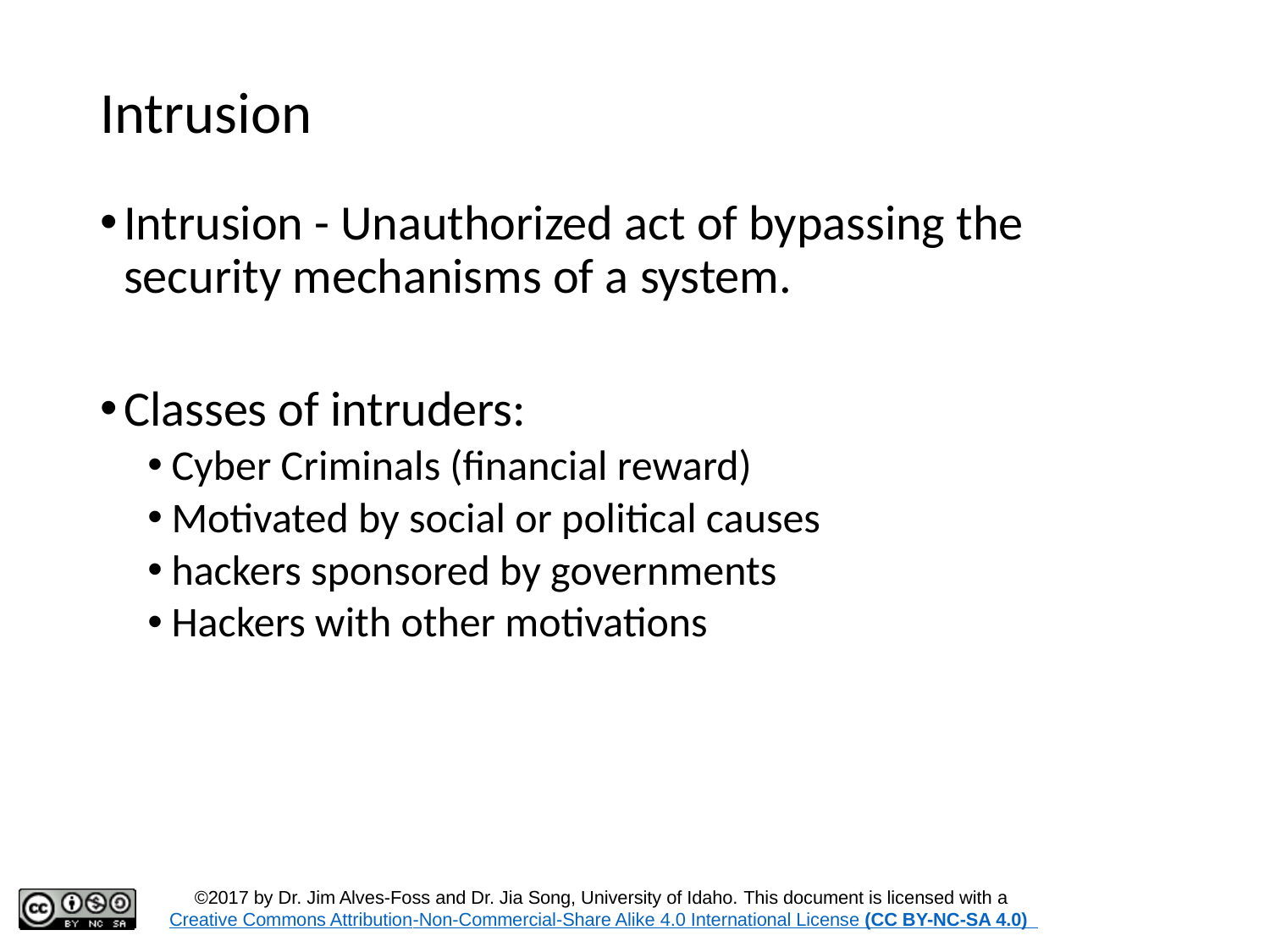

# Intrusion
Intrusion - Unauthorized act of bypassing the security mechanisms of a system.

Classes of intruders:
Cyber Criminals (financial reward)
Motivated by social or political causes
hackers sponsored by governments
Hackers with other motivations